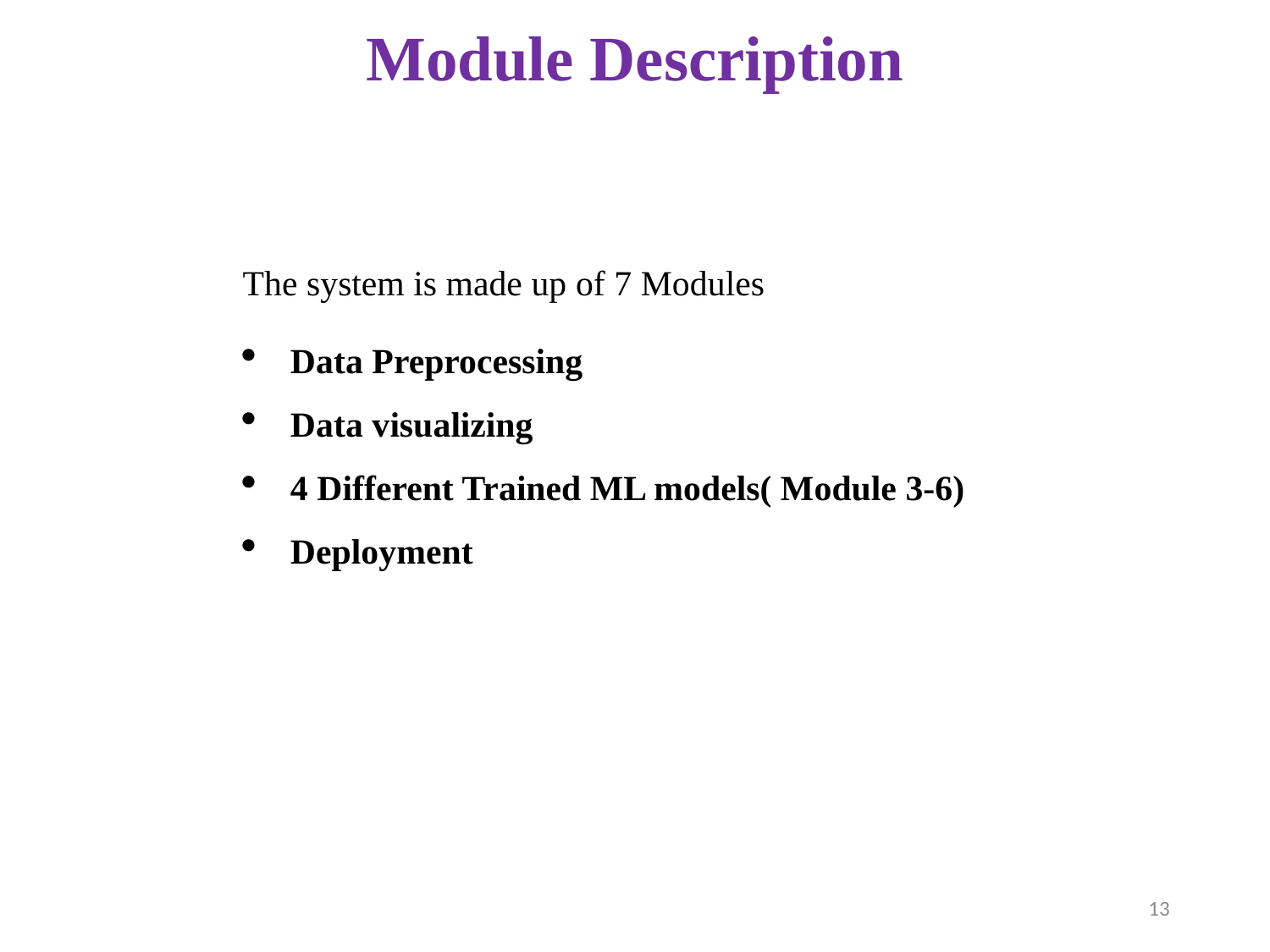

# Module Description
The system is made up of 7 Modules
Data Preprocessing
Data visualizing
4 Different Trained ML models( Module 3-6)
Deployment
13